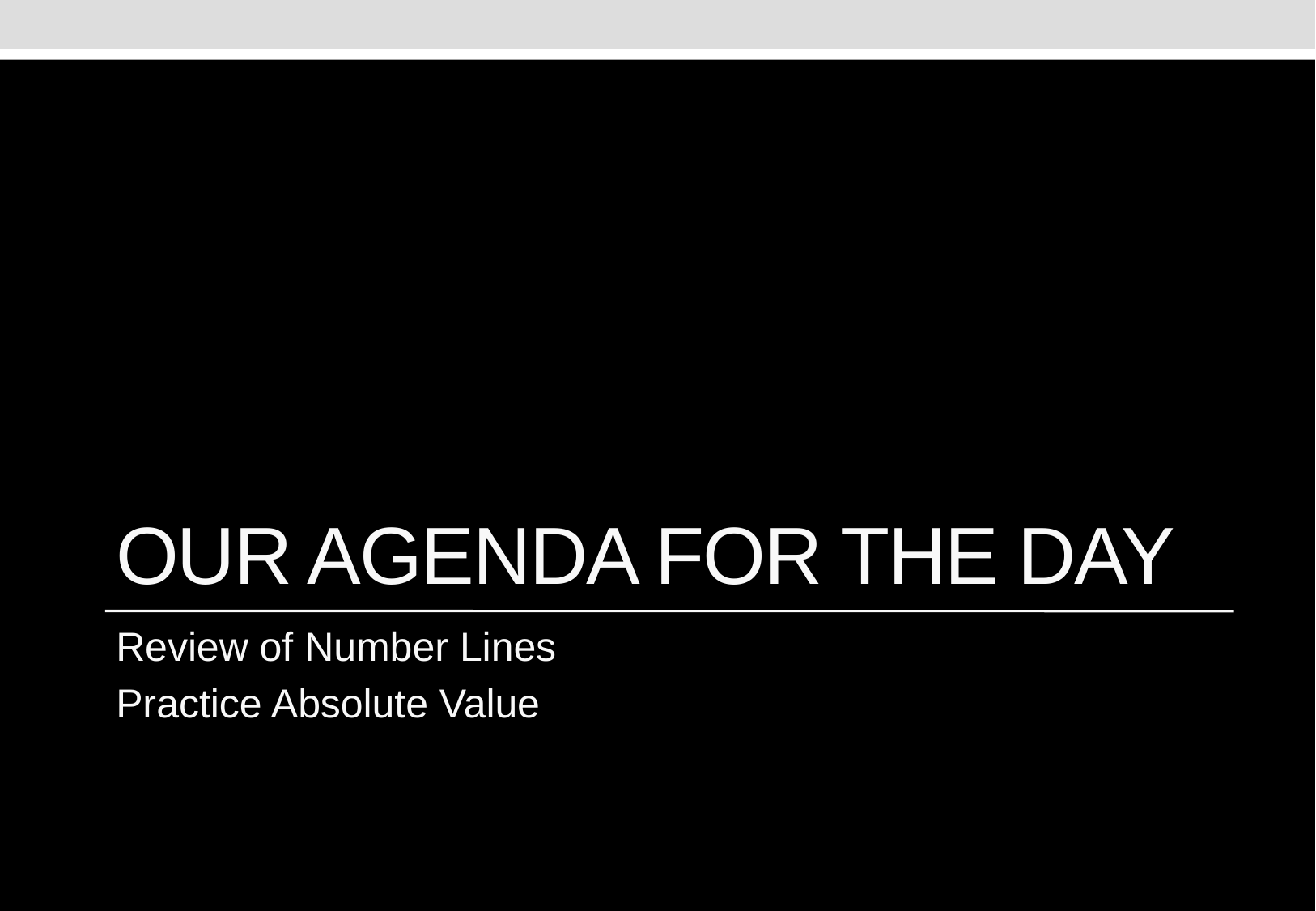

# Our Agenda for the Day
Review of Number Lines
Practice Absolute Value